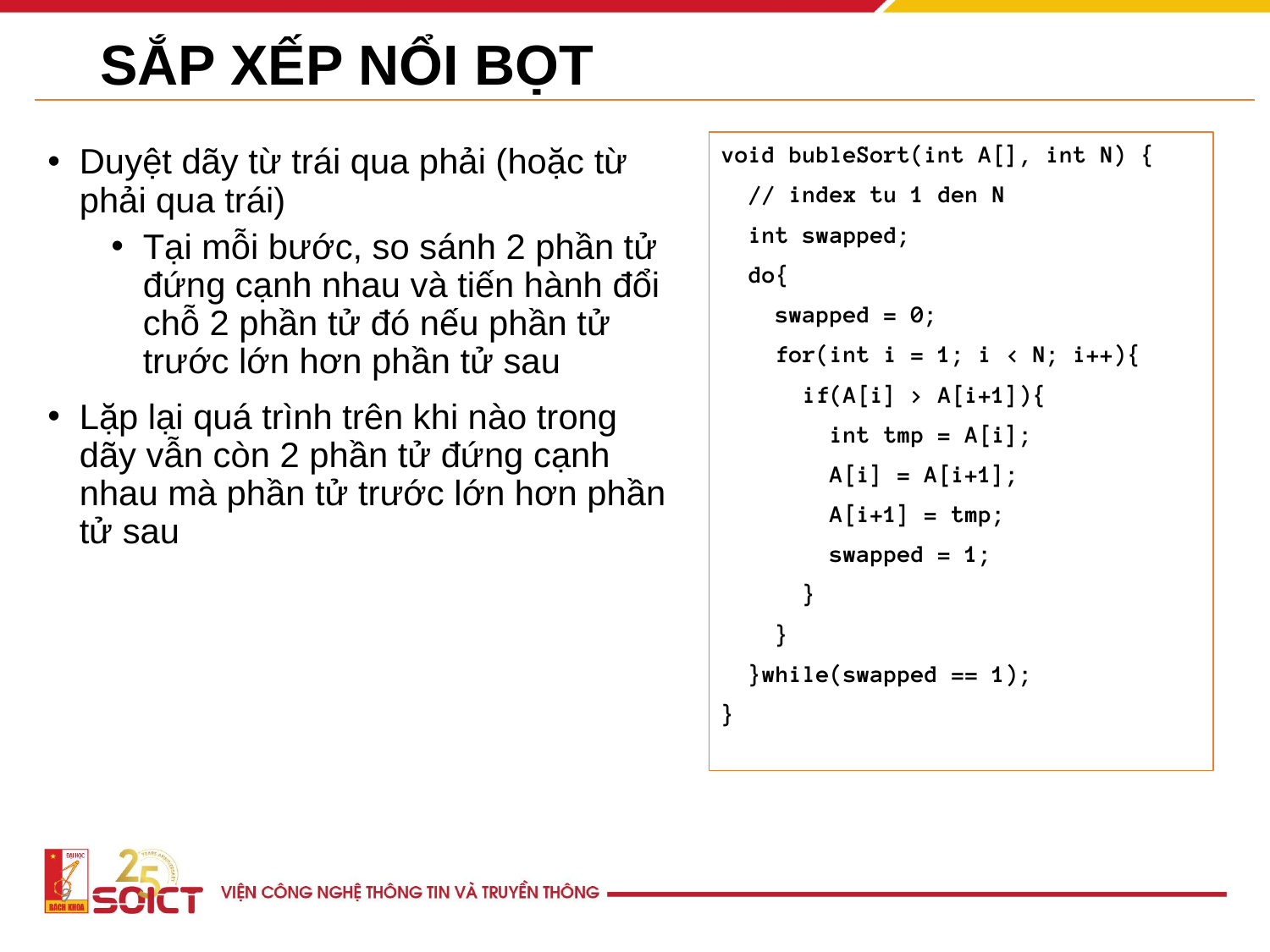

# SẮP XẾP NỔI BỌT
void bubleSort(int A[], int N) {
  // index tu 1 den N
  int swapped;
  do{
    swapped = 0;
    for(int i = 1; i < N; i++){
      if(A[i] > A[i+1]){
        int tmp = A[i];
        A[i] = A[i+1];
        A[i+1] = tmp;
        swapped = 1;
      }
    }
  }while(swapped == 1);
}
Duyệt dãy từ trái qua phải (hoặc từ phải qua trái)
Tại mỗi bước, so sánh 2 phần tử đứng cạnh nhau và tiến hành đổi chỗ 2 phần tử đó nếu phần tử trước lớn hơn phần tử sau
Lặp lại quá trình trên khi nào trong dãy vẫn còn 2 phần tử đứng cạnh nhau mà phần tử trước lớn hơn phần tử sau
9